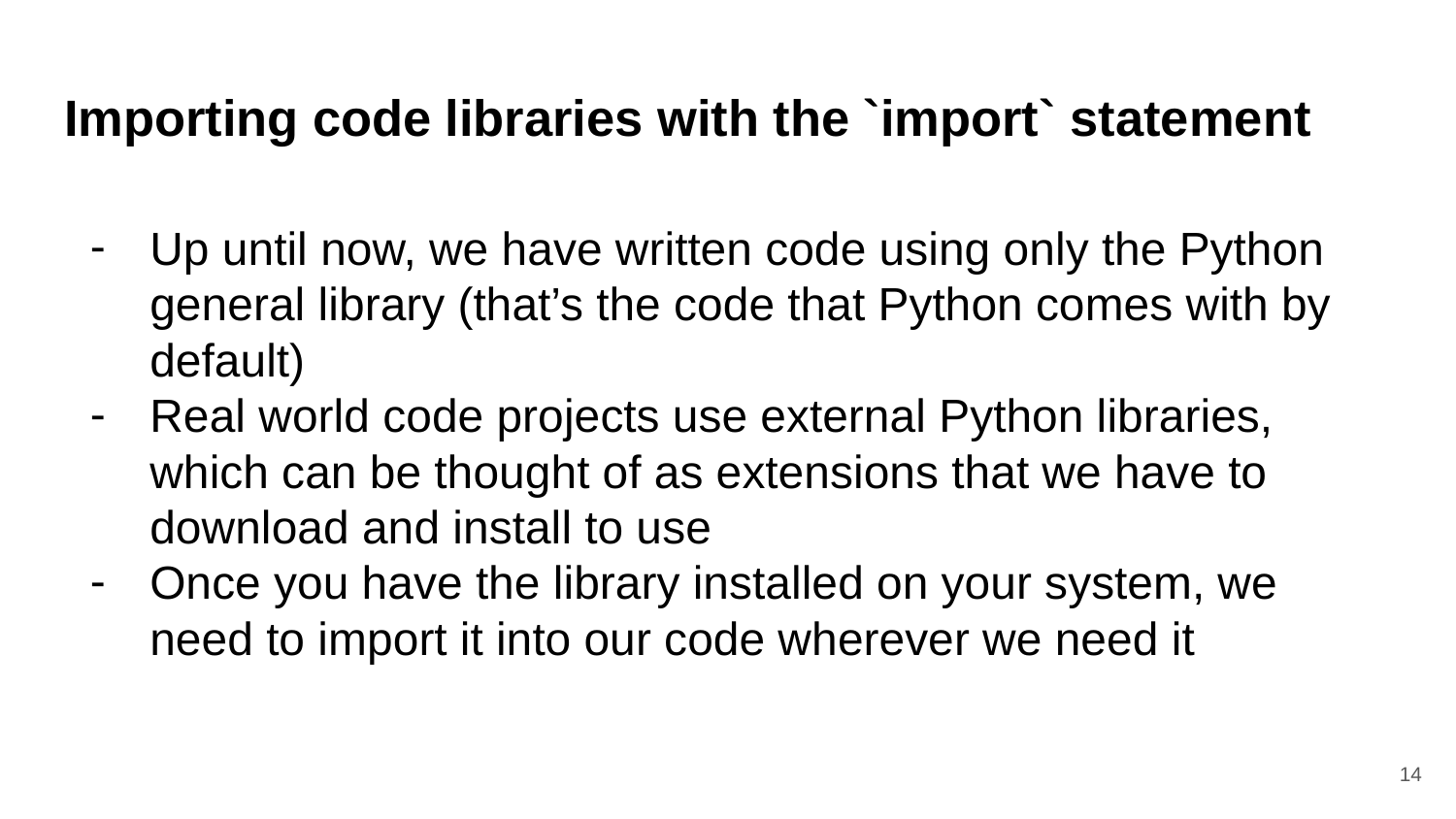

# Importing code libraries with the `import` statement
Up until now, we have written code using only the Python general library (that’s the code that Python comes with by default)
Real world code projects use external Python libraries, which can be thought of as extensions that we have to download and install to use
Once you have the library installed on your system, we need to import it into our code wherever we need it
14